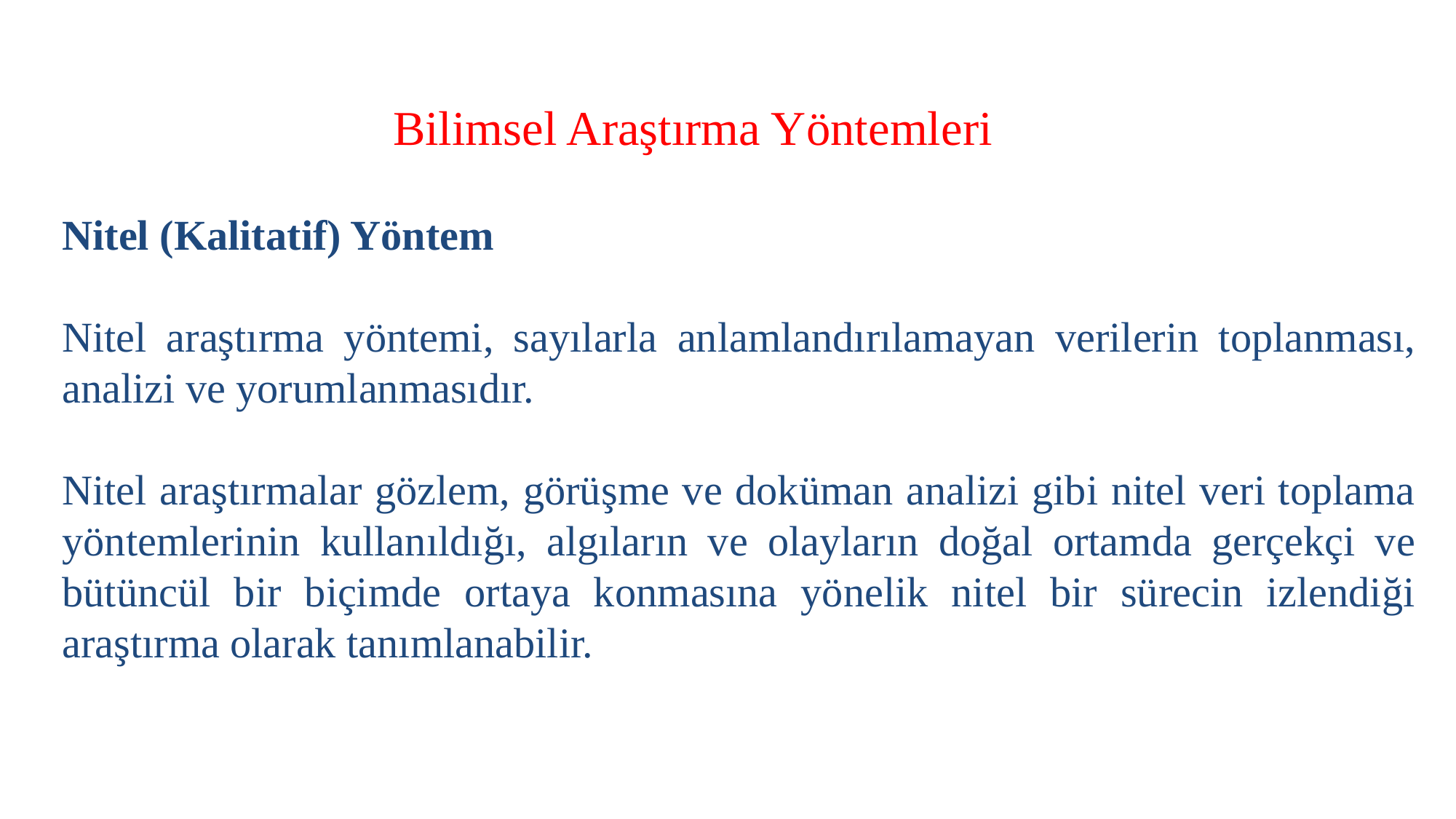

Bilimsel Araştırma Yöntemleri

Nitel (Kalitatif) Yöntem

Nitel araştırma yöntemi, sayılarla anlamlandırılamayan verilerin toplanması, analizi ve yorumlanmasıdır.

Nitel araştırmalar gözlem, görüşme ve doküman analizi gibi nitel veri toplama yöntemlerinin kullanıldığı, algıların ve olayların doğal ortamda gerçekçi ve bütüncül bir biçimde ortaya konmasına yönelik nitel bir sürecin izlendiği araştırma olarak tanımlanabilir.